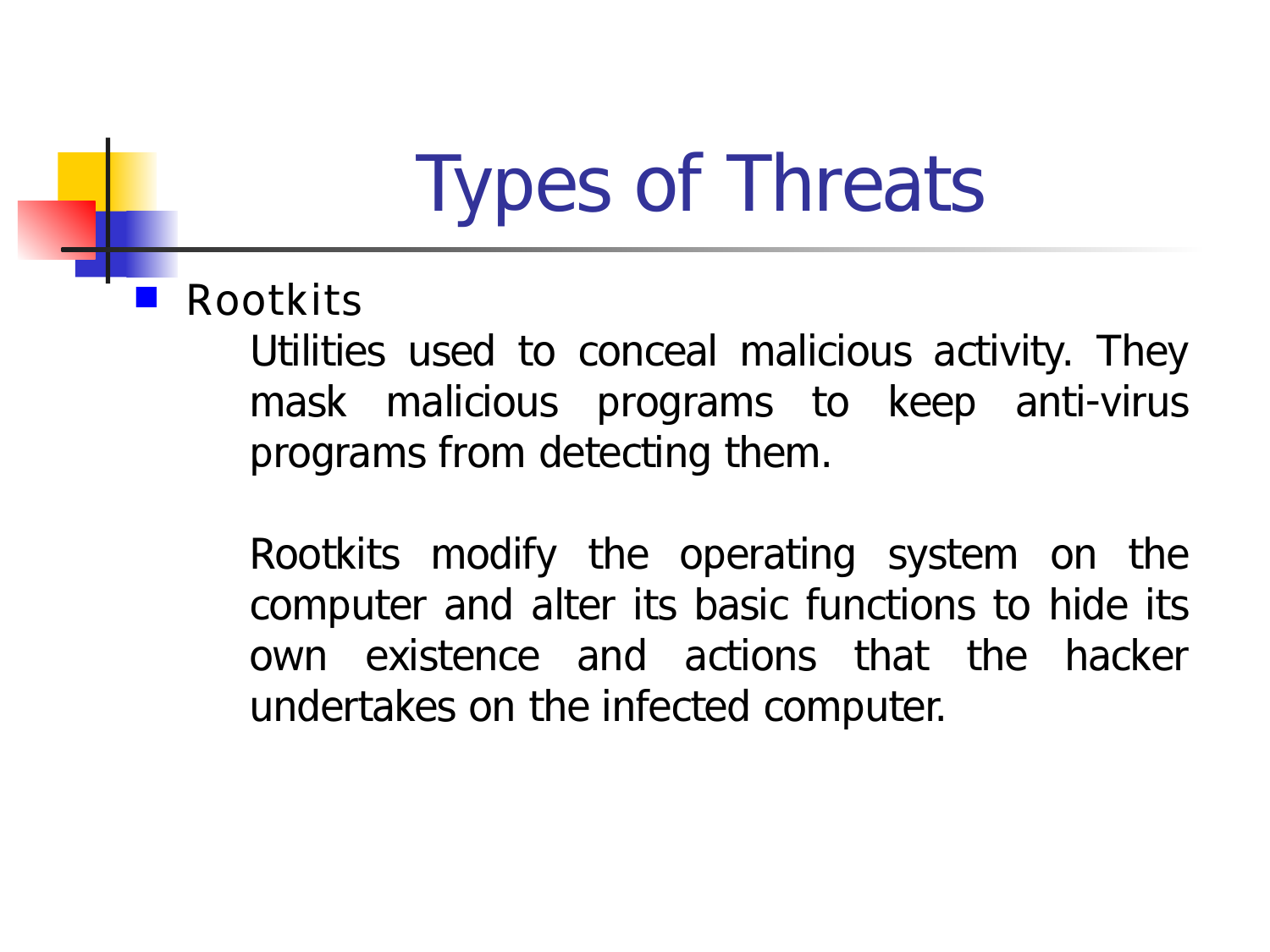

# Types of Threats
Rootkits
Utilities used to conceal malicious activity. They mask malicious programs to keep anti-virus programs from detecting them.

Rootkits modify the operating system on the computer and alter its basic functions to hide its own existence and actions that the hacker undertakes on the infected computer.